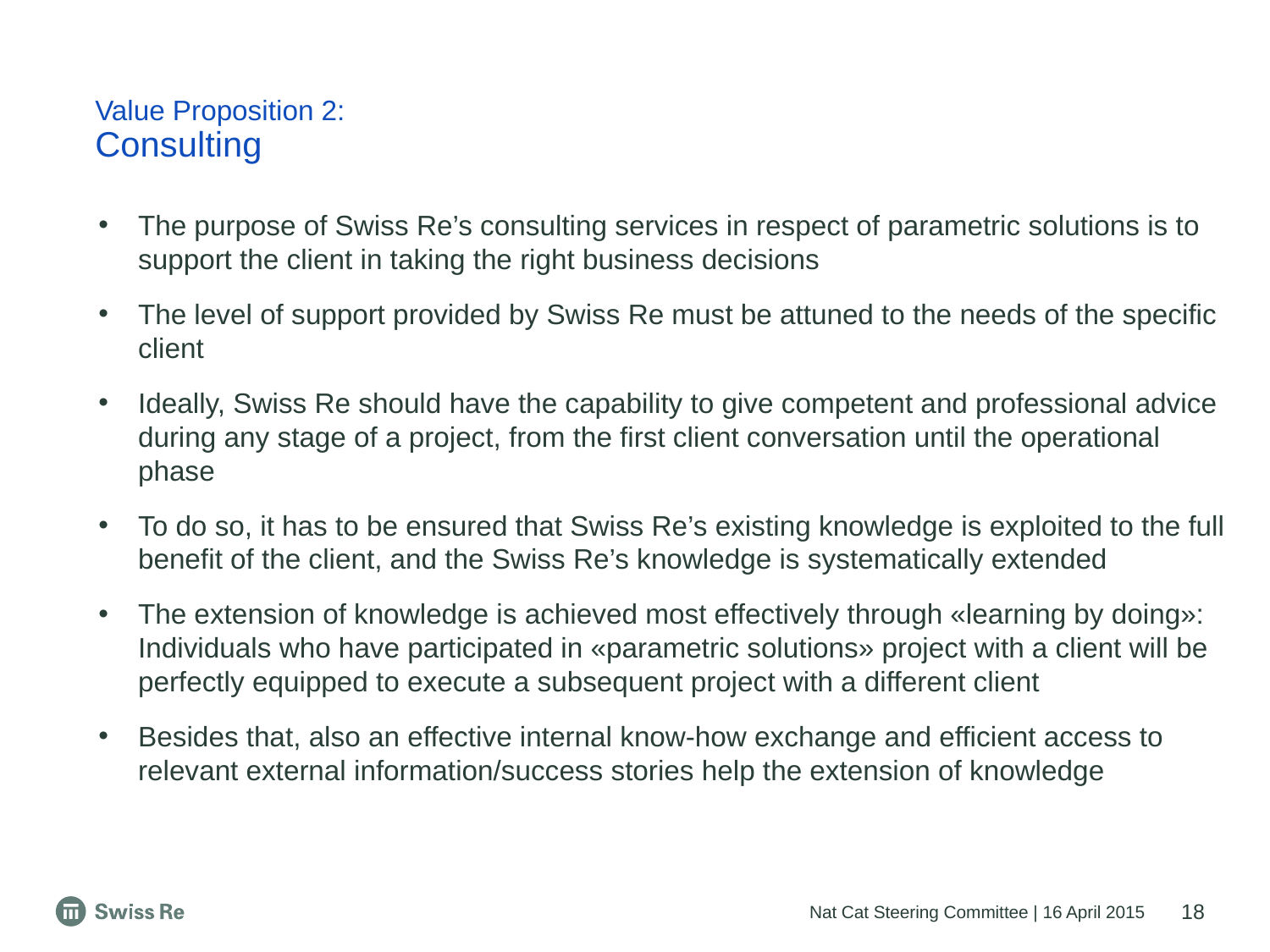

# Value Proposition 2: Consulting
The purpose of Swiss Re’s consulting services in respect of parametric solutions is to support the client in taking the right business decisions
The level of support provided by Swiss Re must be attuned to the needs of the specific client
Ideally, Swiss Re should have the capability to give competent and professional advice during any stage of a project, from the first client conversation until the operational phase
To do so, it has to be ensured that Swiss Re’s existing knowledge is exploited to the full benefit of the client, and the Swiss Re’s knowledge is systematically extended
The extension of knowledge is achieved most effectively through «learning by doing»: Individuals who have participated in «parametric solutions» project with a client will be perfectly equipped to execute a subsequent project with a different client
Besides that, also an effective internal know-how exchange and efficient access to relevant external information/success stories help the extension of knowledge
18